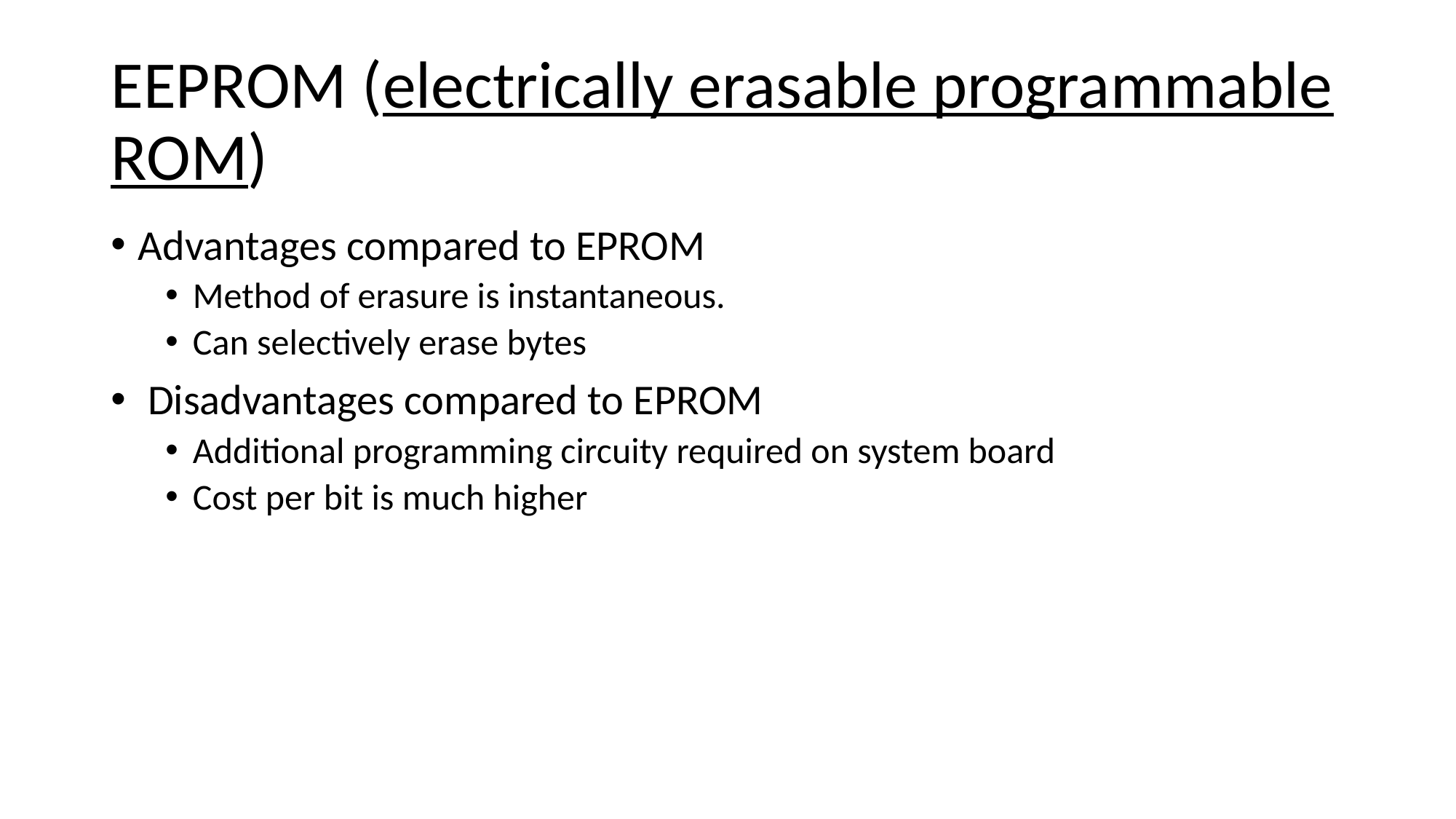

# EEPROM (electrically erasable programmable ROM)
Advantages compared to EPROM
Method of erasure is instantaneous.
Can selectively erase bytes
 Disadvantages compared to EPROM
Additional programming circuity required on system board
Cost per bit is much higher